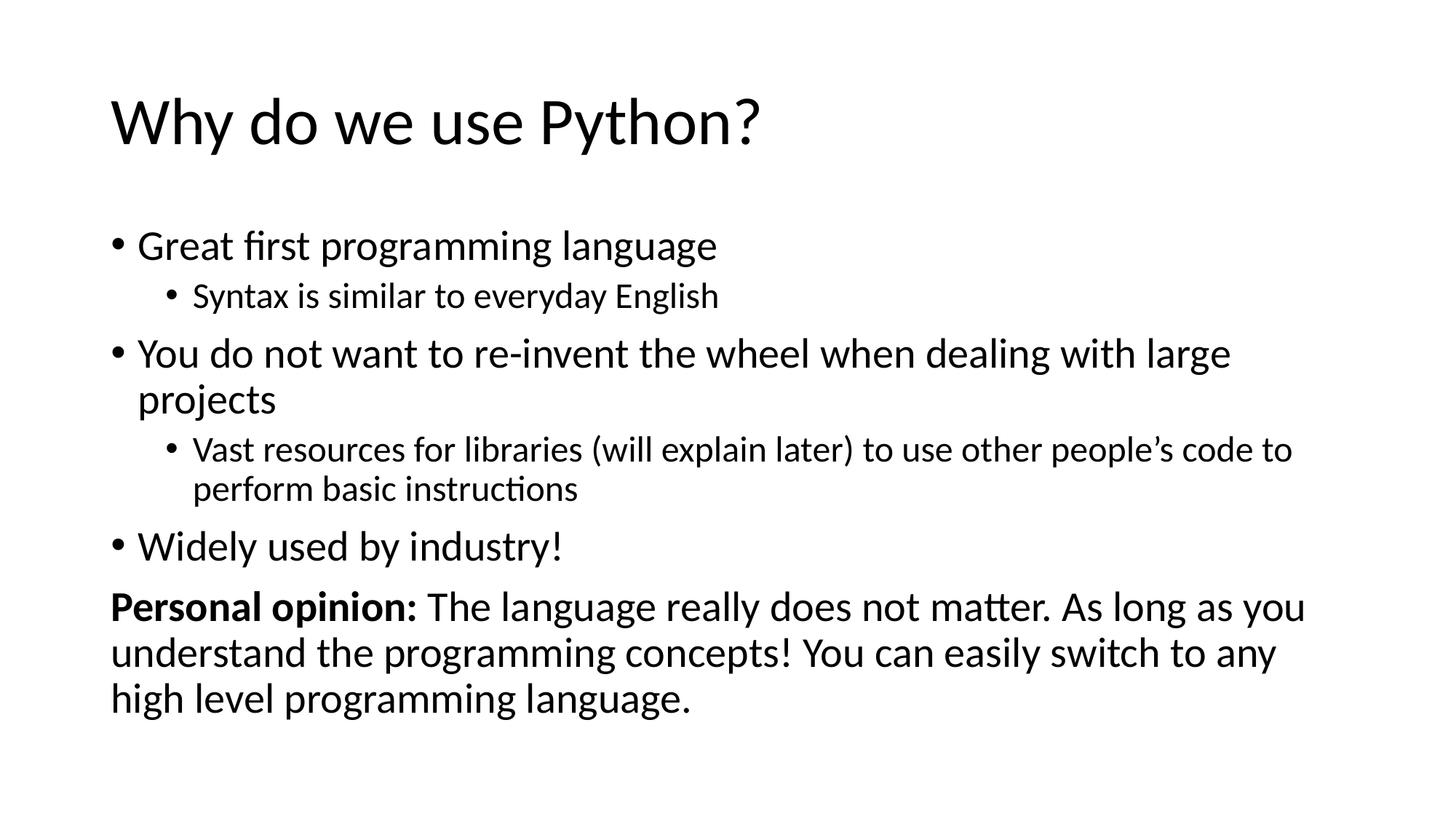

# Why do we use Python?
Great first programming language
Syntax is similar to everyday English
You do not want to re-invent the wheel when dealing with large projects
Vast resources for libraries (will explain later) to use other people’s code to perform basic instructions
Widely used by industry!
Personal opinion: The language really does not matter. As long as you understand the programming concepts! You can easily switch to any high level programming language.